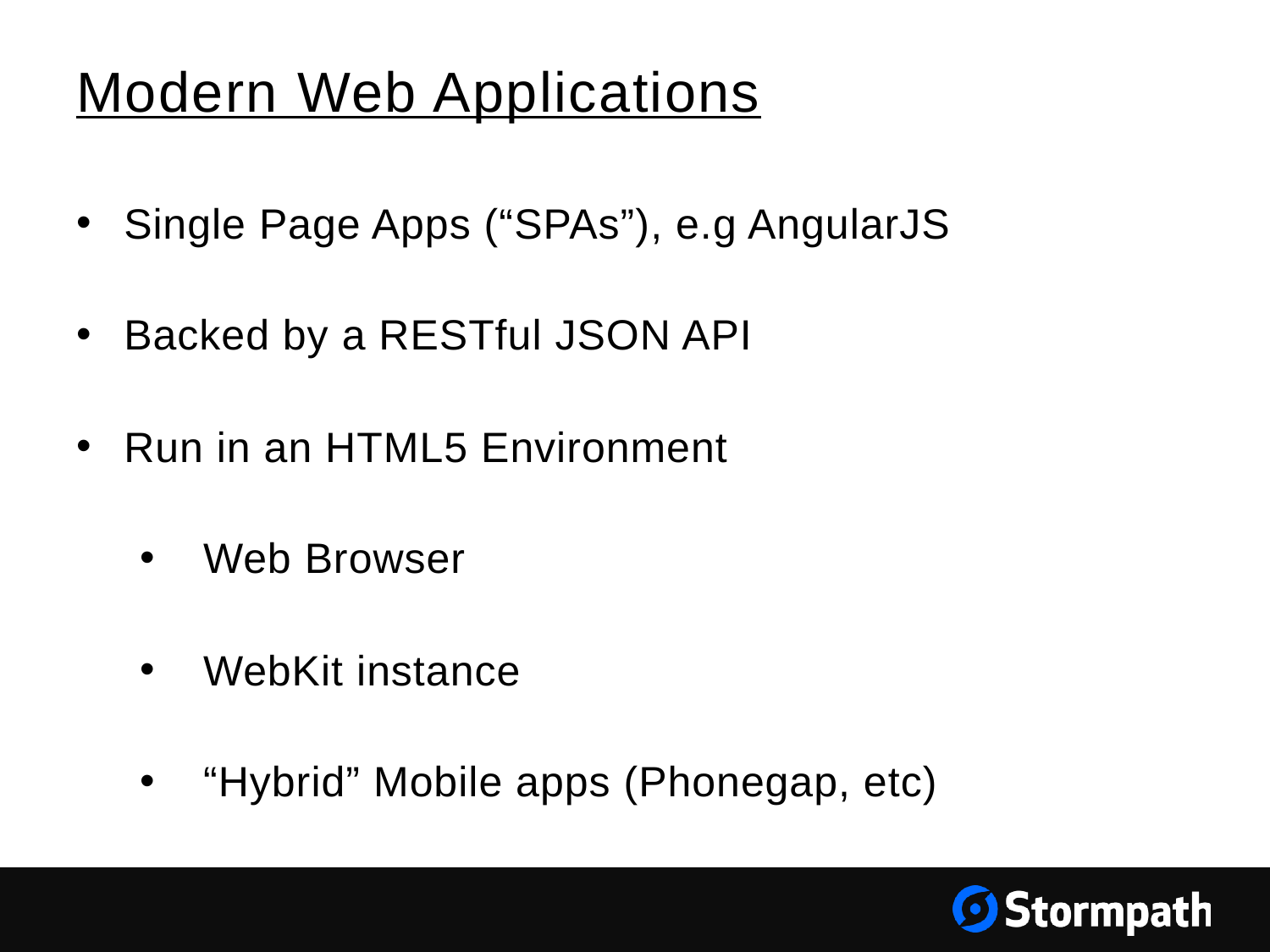

# Modern Web Applications
Single Page Apps (“SPAs”), e.g AngularJS
Backed by a RESTful JSON API
Run in an HTML5 Environment
Web Browser
WebKit instance
“Hybrid” Mobile apps (Phonegap, etc)